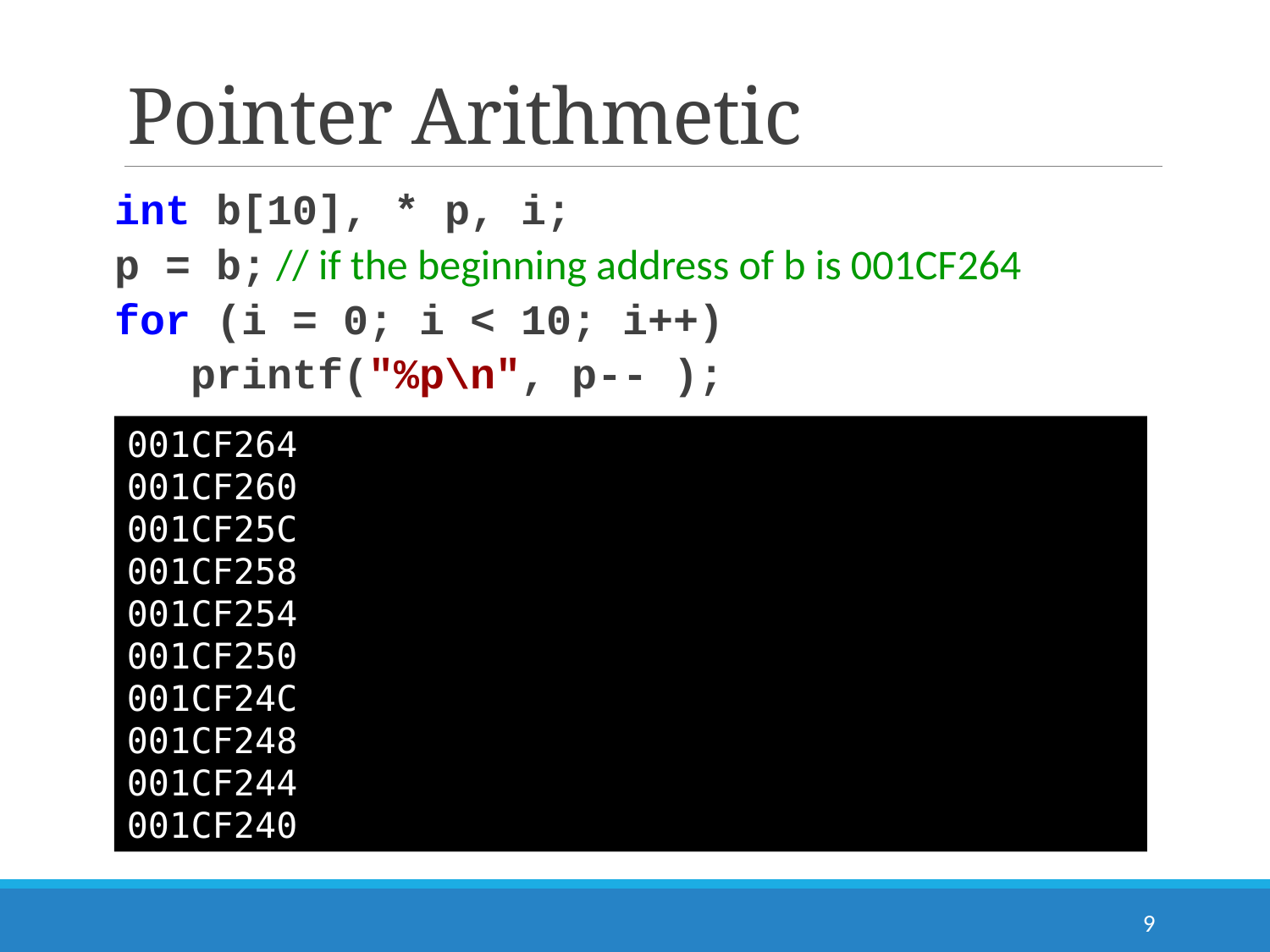

# Pointer Arithmetic
int b[10], * p, i;
p = b; // if the beginning address of b is 001CF264
for (i = 0; i < 10; i++)
   printf("%p\n", p-- );
001CF264
001CF260
001CF25C
001CF258
001CF254
001CF250
001CF24C
001CF248
001CF244
001CF240
9